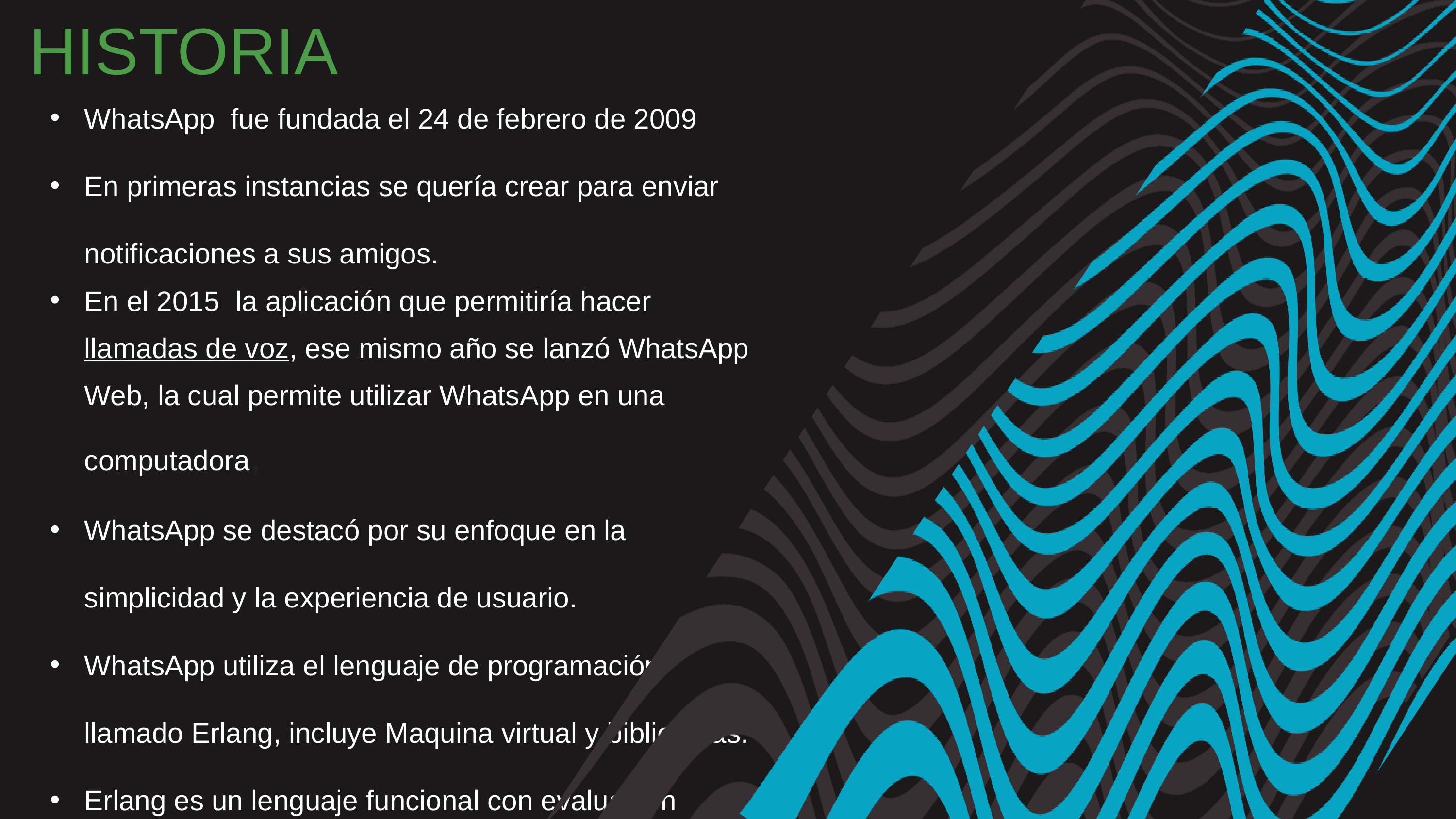

HISTORIA
WhatsApp  fue fundada el 24 de febrero de 2009
En primeras instancias se quería crear para enviar notificaciones a sus amigos.
En el 2015  la aplicación que permitiría hacer llamadas de voz, ese mismo año se lanzó WhatsApp Web, la cual permite utilizar WhatsApp en una computadora,
WhatsApp se destacó por su enfoque en la simplicidad y la experiencia de usuario.
WhatsApp utiliza el lenguaje de programación llamado Erlang, incluye Maquina virtual y bibliotecas.
Erlang es un lenguaje funcional con evaluación estricta, asignación única y tipado dinámico.